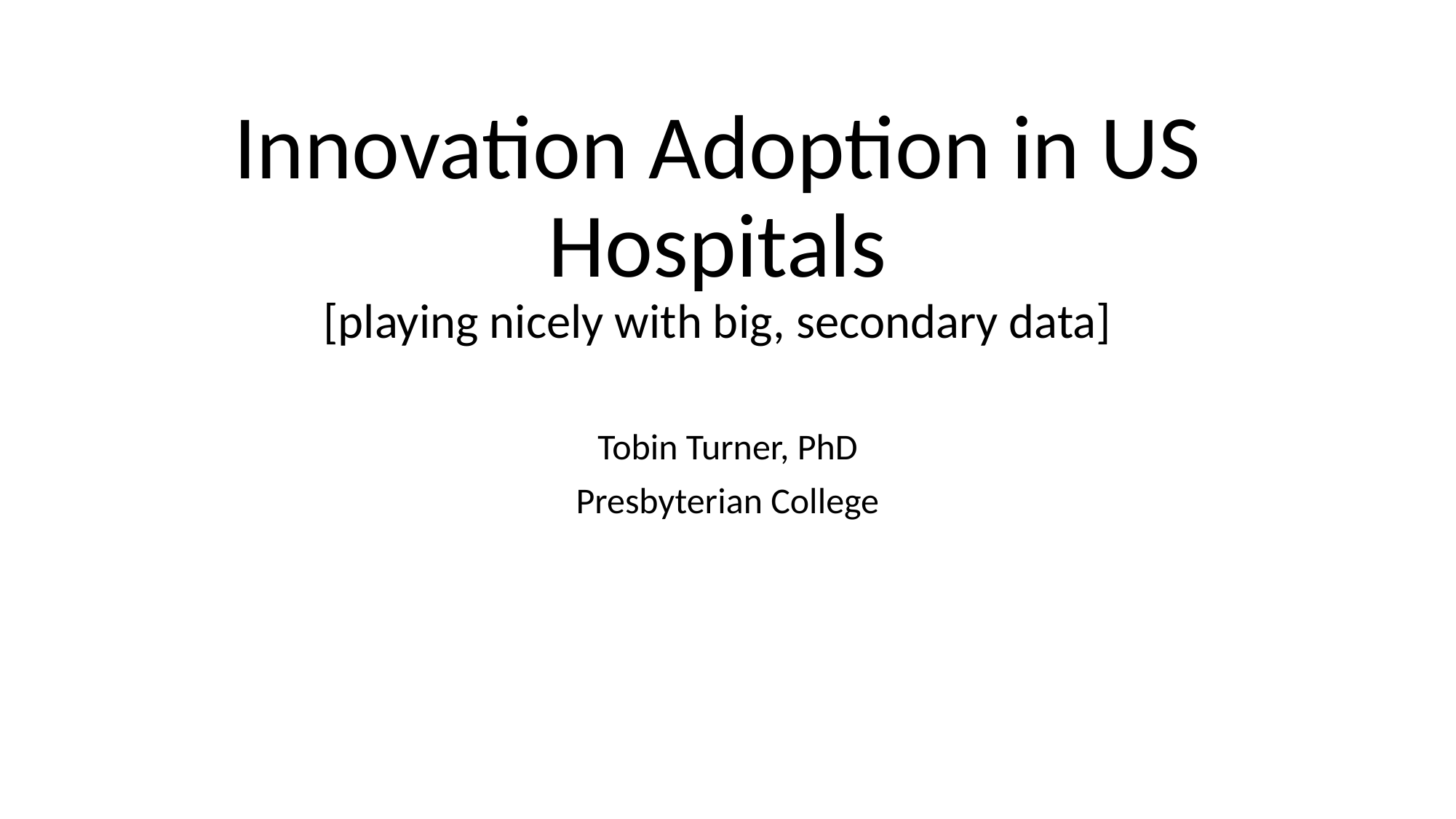

# Innovation Adoption in US Hospitals [playing nicely with big, secondary data]
Tobin Turner, PhD
Presbyterian College